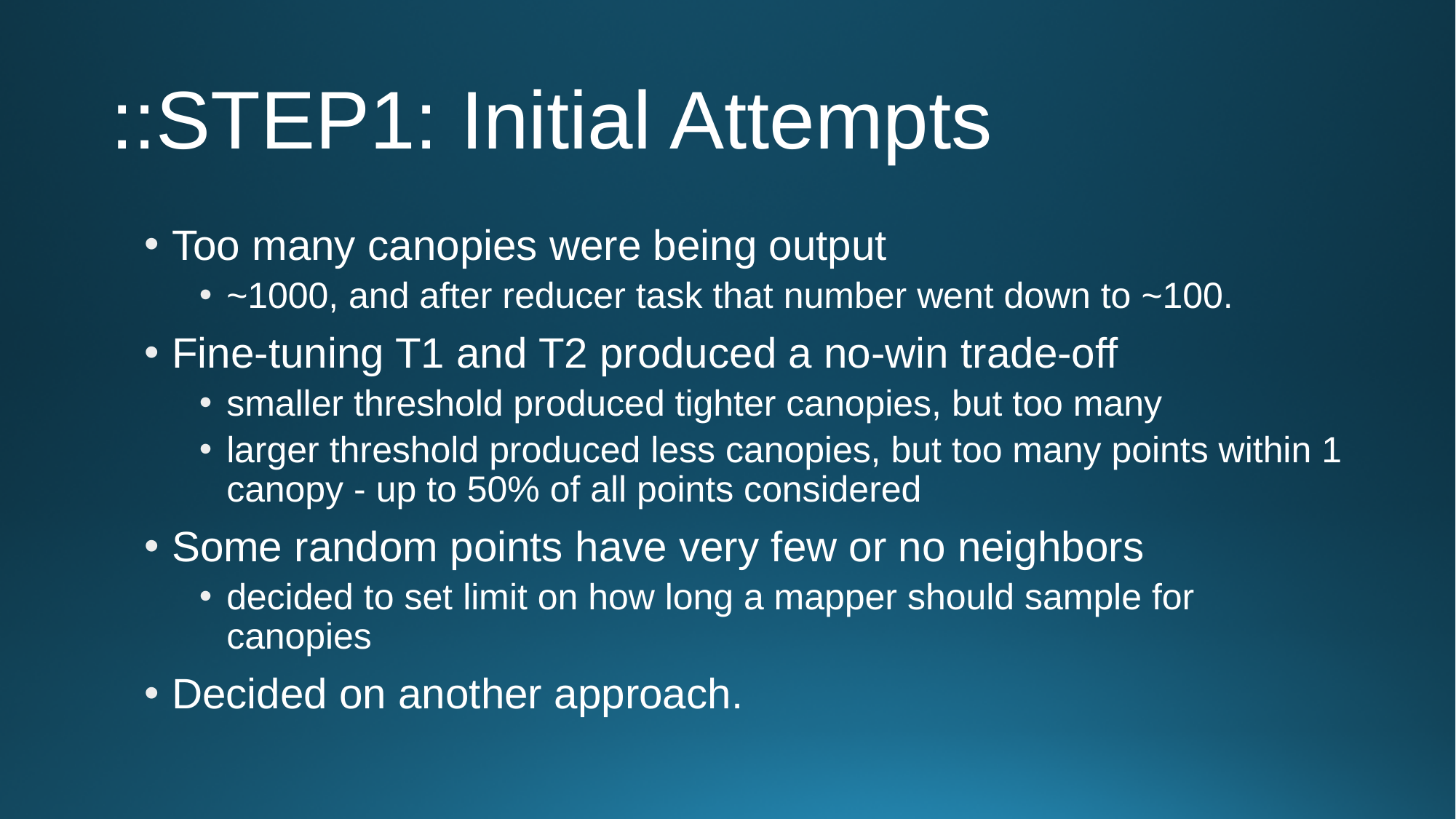

# ::STEP1: Initial Attempts
Too many canopies were being output
~1000, and after reducer task that number went down to ~100.
Fine-tuning T1 and T2 produced a no-win trade-off
smaller threshold produced tighter canopies, but too many
larger threshold produced less canopies, but too many points within 1 canopy - up to 50% of all points considered
Some random points have very few or no neighbors
decided to set limit on how long a mapper should sample for canopies
Decided on another approach.